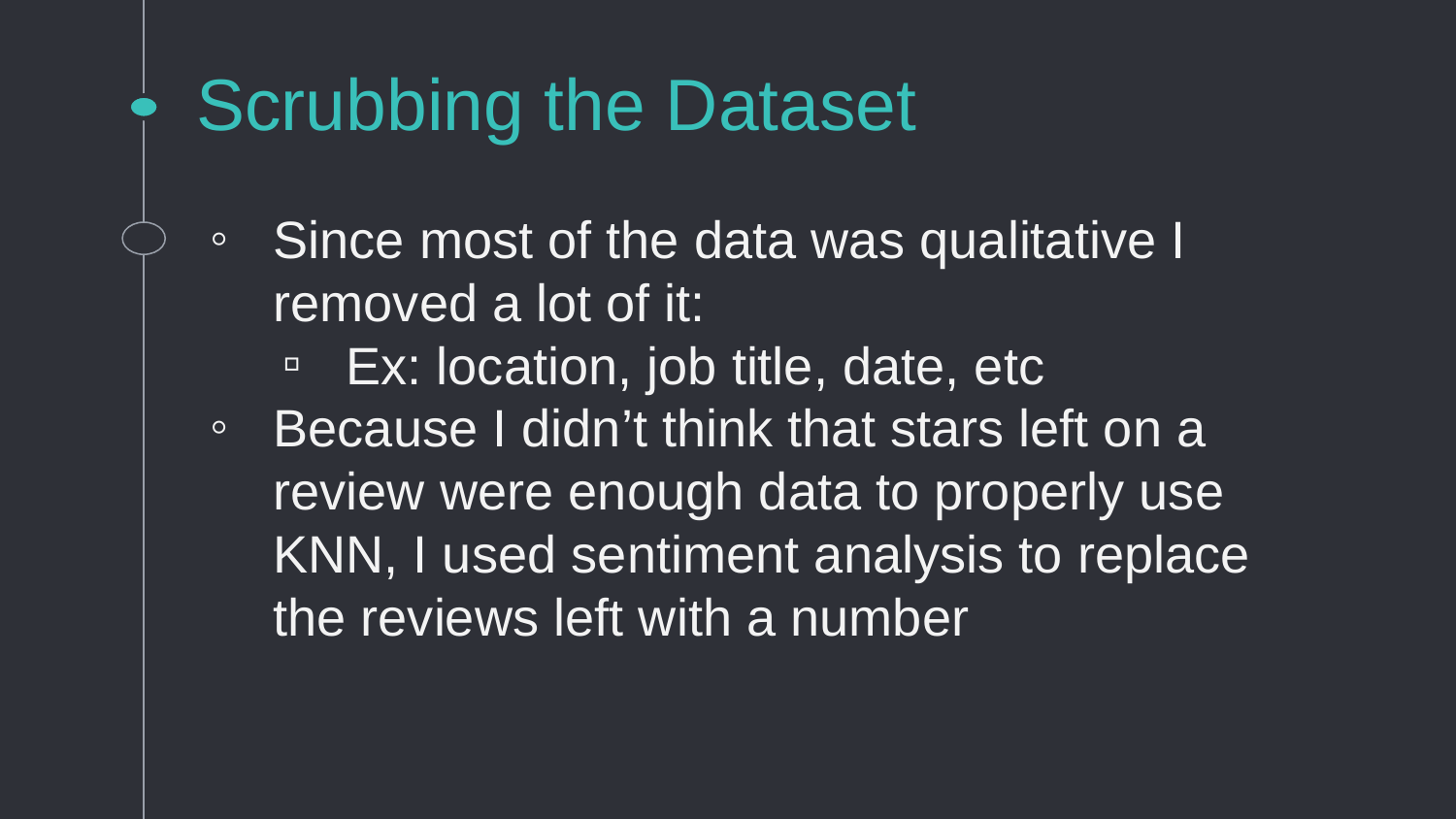

# Scrubbing the Dataset
Since most of the data was qualitative I removed a lot of it:
Ex: location, job title, date, etc
Because I didn’t think that stars left on a review were enough data to properly use KNN, I used sentiment analysis to replace the reviews left with a number